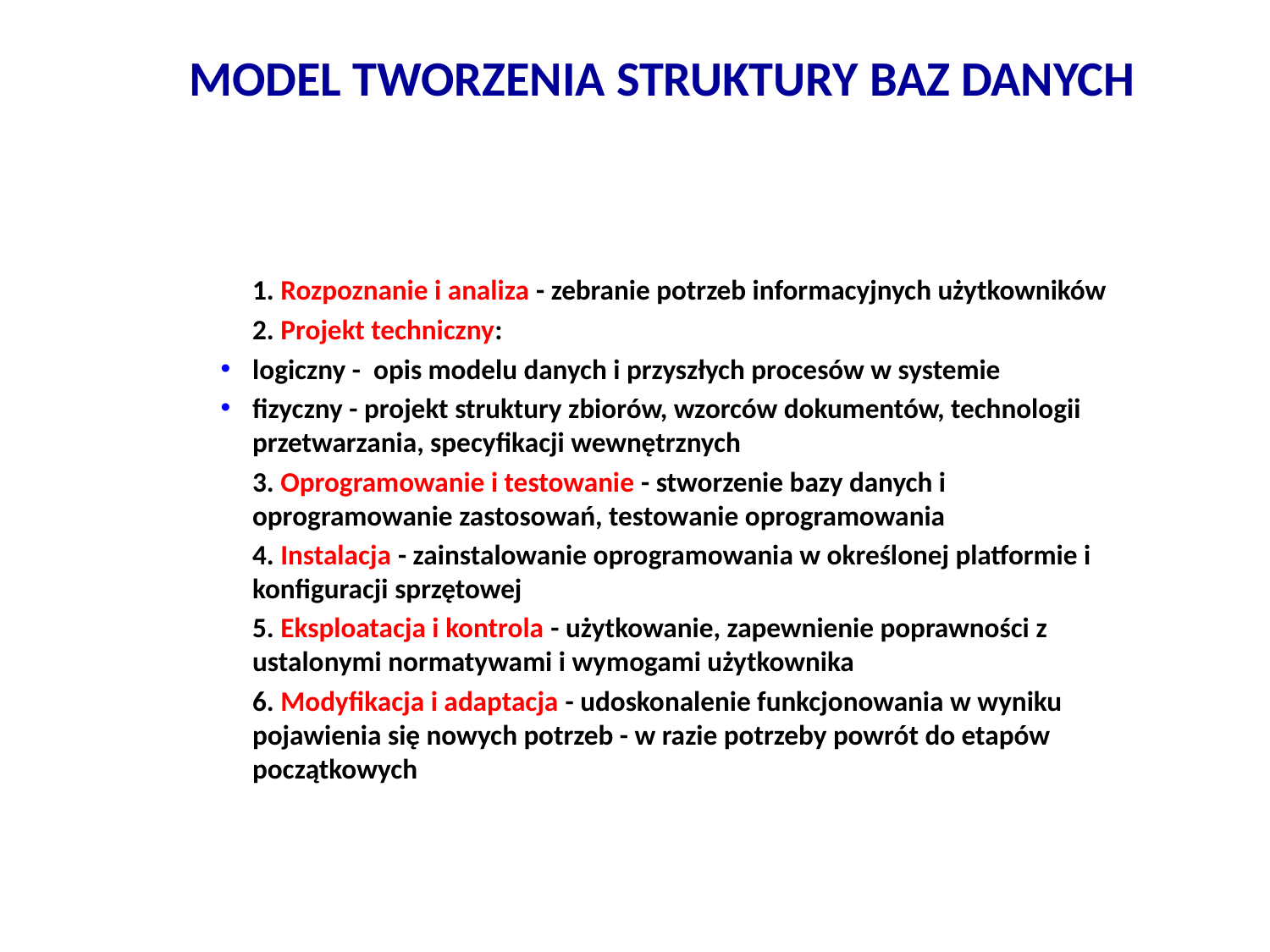

# MODEL TWORZENIA STRUKTURY BAZ DANYCH
1. Rozpoznanie i analiza - zebranie potrzeb informacyjnych użytkowników
2. Projekt techniczny:
logiczny -  opis modelu danych i przyszłych procesów w systemie
fizyczny - projekt struktury zbiorów, wzorców dokumentów, technologii przetwarzania, specyfikacji wewnętrznych
3. Oprogramowanie i testowanie - stworzenie bazy danych i oprogramowanie zastosowań, testowanie oprogramowania
4. Instalacja - zainstalowanie oprogramowania w określonej platformie i konfiguracji sprzętowej
5. Eksploatacja i kontrola - użytkowanie, zapewnienie poprawności z ustalonymi normatywami i wymogami użytkownika
6. Modyfikacja i adaptacja - udoskonalenie funkcjonowania w wyniku pojawienia się nowych potrzeb - w razie potrzeby powrót do etapów początkowych